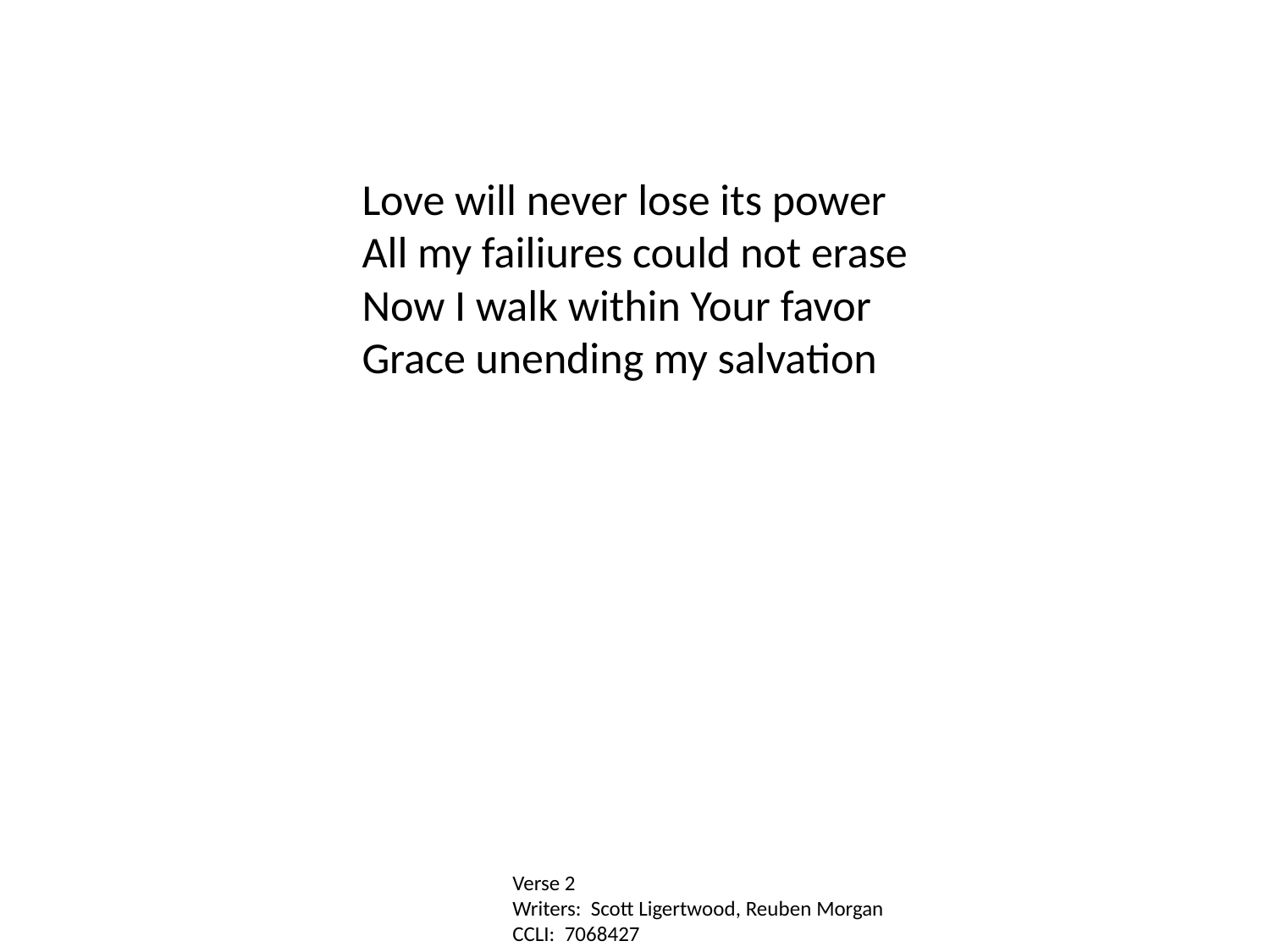

Love will never lose its power
All my failiures could not erase
Now I walk within Your favor
Grace unending my salvation

Verse 2
Writers:  Scott Ligertwood, Reuben Morgan
CCLI:  7068427